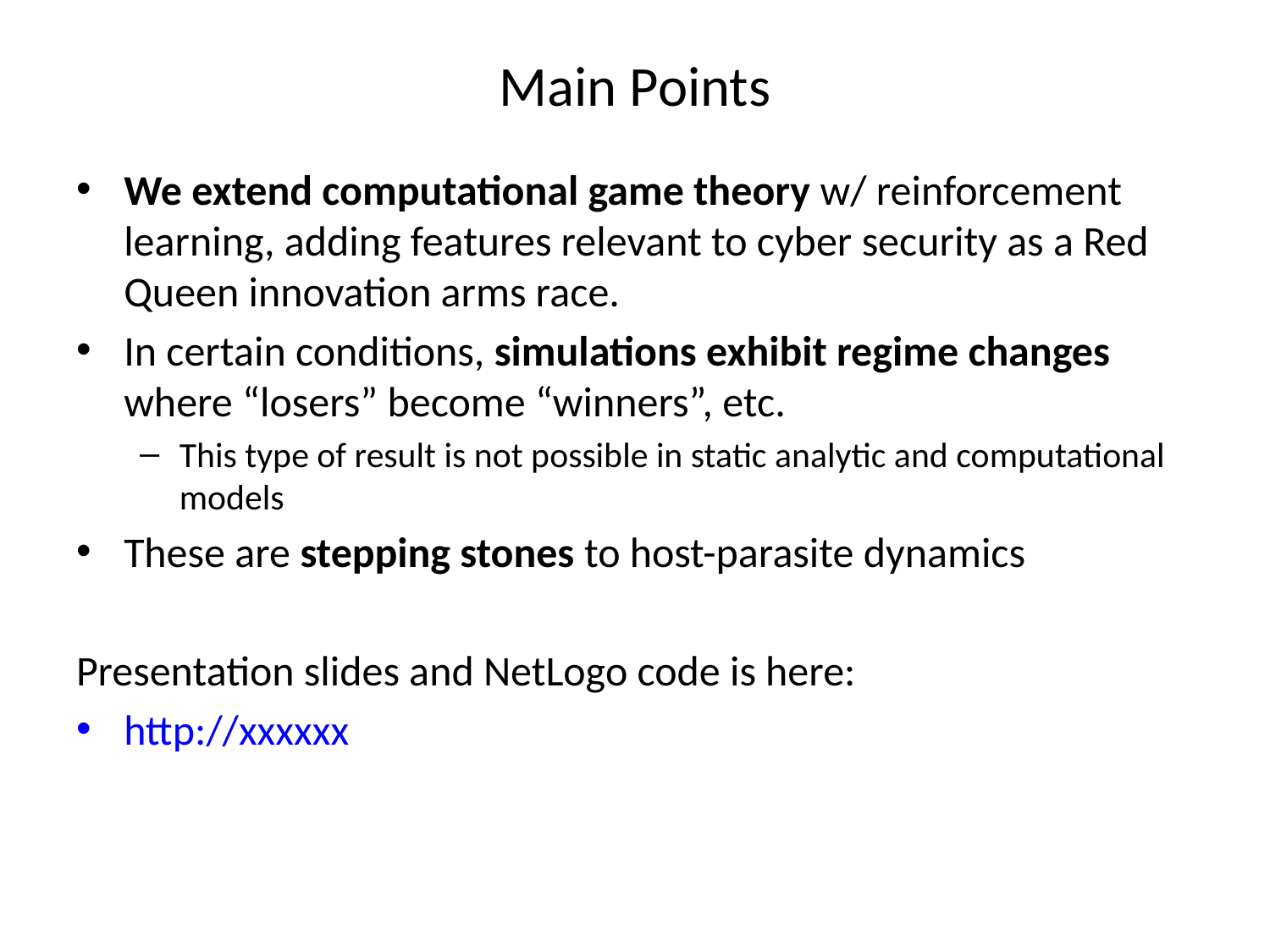

# Main Points
We extend computational game theory w/ reinforcement learning, adding features relevant to cyber security as a Red Queen innovation arms race.
In certain conditions, simulations exhibit regime changes where “losers” become “winners”, etc.
This type of result is not possible in static analytic and computational models
These are stepping stones to host-parasite dynamics

Presentation slides and NetLogo code is here:
http://xxxxxx